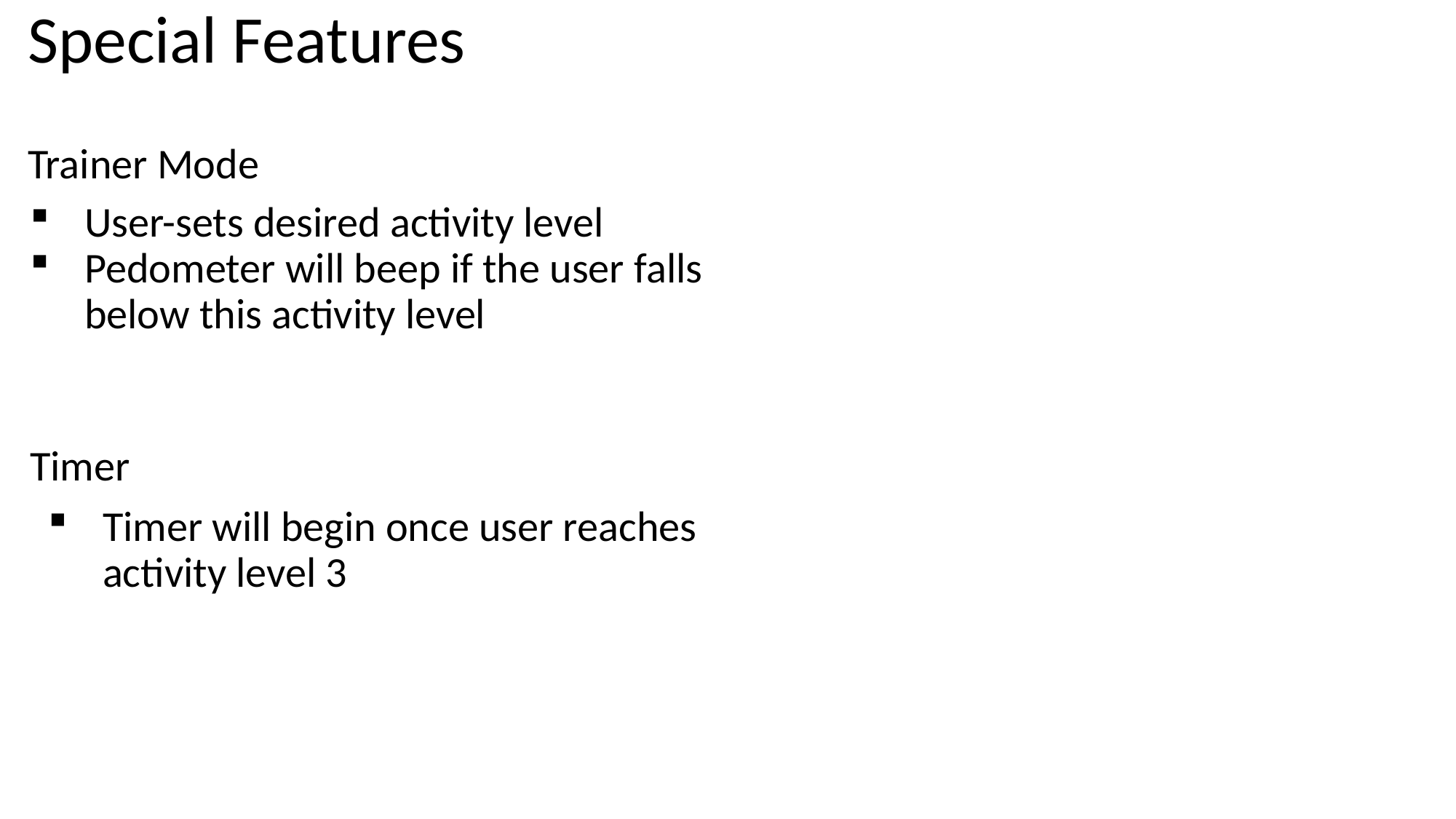

Special Features
Trainer Mode
User-sets desired activity level
Pedometer will beep if the user falls below this activity level
Timer
Timer will begin once user reaches activity level 3